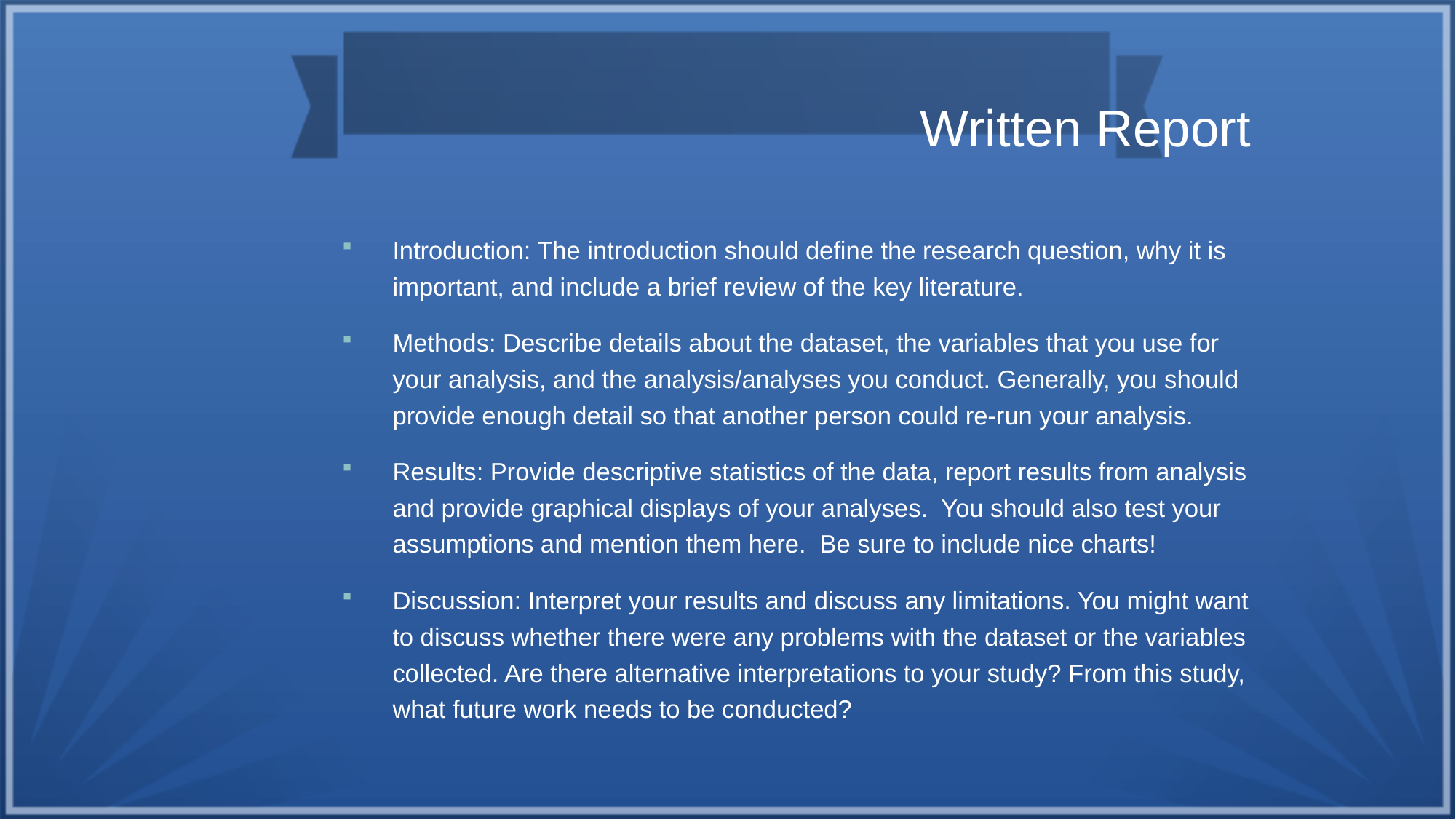

Written Report

Introduction: The introduction should define the research question, why it is important, and include a brief review of the key literature.
Methods: Describe details about the dataset, the variables that you use for your analysis, and the analysis/analyses you conduct. Generally, you should provide enough detail so that another person could re-run your analysis.
Results: Provide descriptive statistics of the data, report results from analysis and provide graphical displays of your analyses.  You should also test your assumptions and mention them here.  Be sure to include nice charts!
Discussion: Interpret your results and discuss any limitations. You might want to discuss whether there were any problems with the dataset or the variables collected. Are there alternative interpretations to your study? From this study, what future work needs to be conducted?